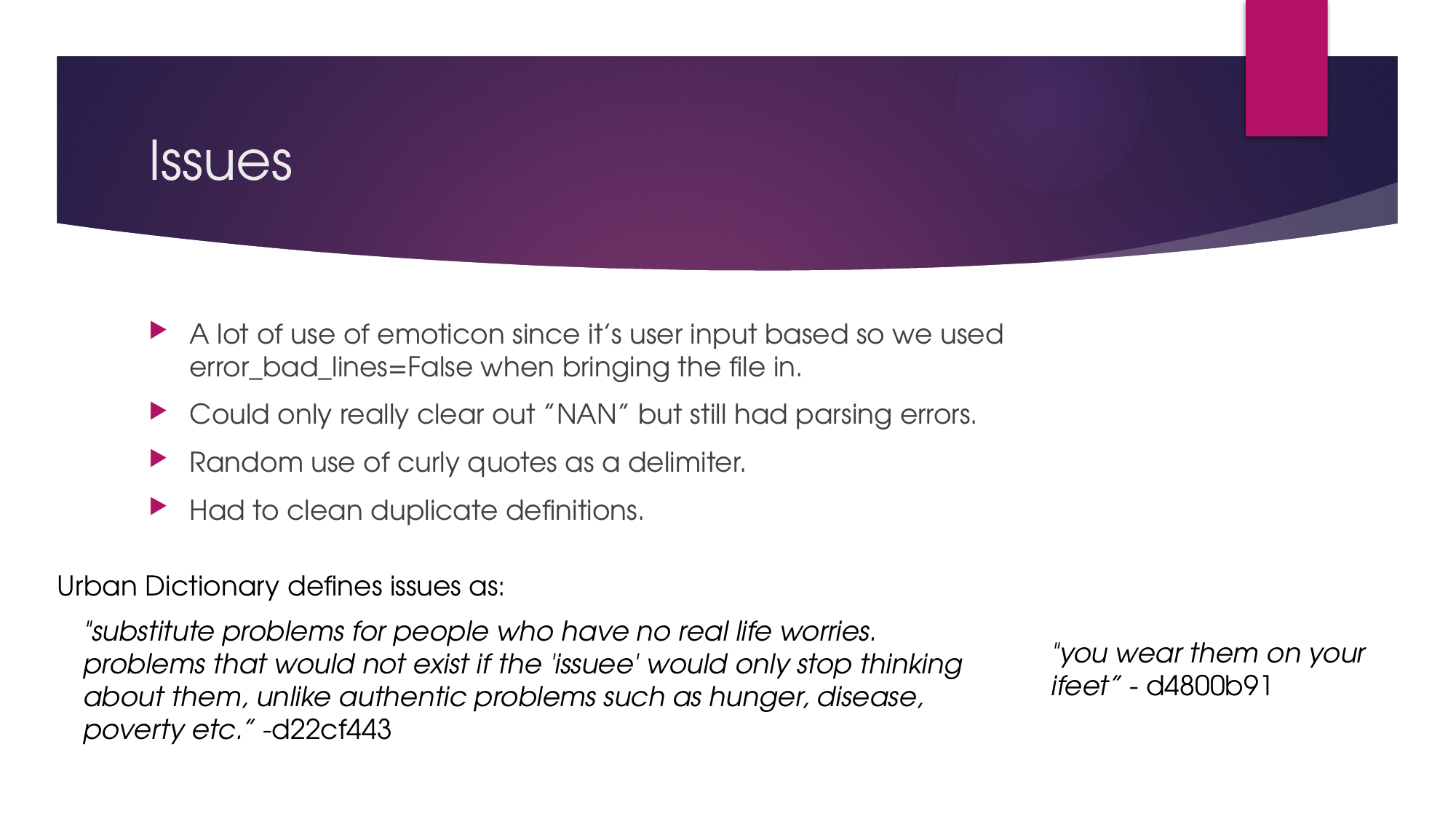

# Issues
A lot of use of emoticon since it’s user input based so we used error_bad_lines=False when bringing the file in.
Could only really clear out ”NAN” but still had parsing errors.
Random use of curly quotes as a delimiter.
Had to clean duplicate definitions.
Urban Dictionary defines issues as:
"substitute problems for people who have no real life worries. problems that would not exist if the 'issuee' would only stop thinking about them, unlike authentic problems such as hunger, disease, poverty etc.” -d22cf443
"you wear them on your ifeet” - d4800b91